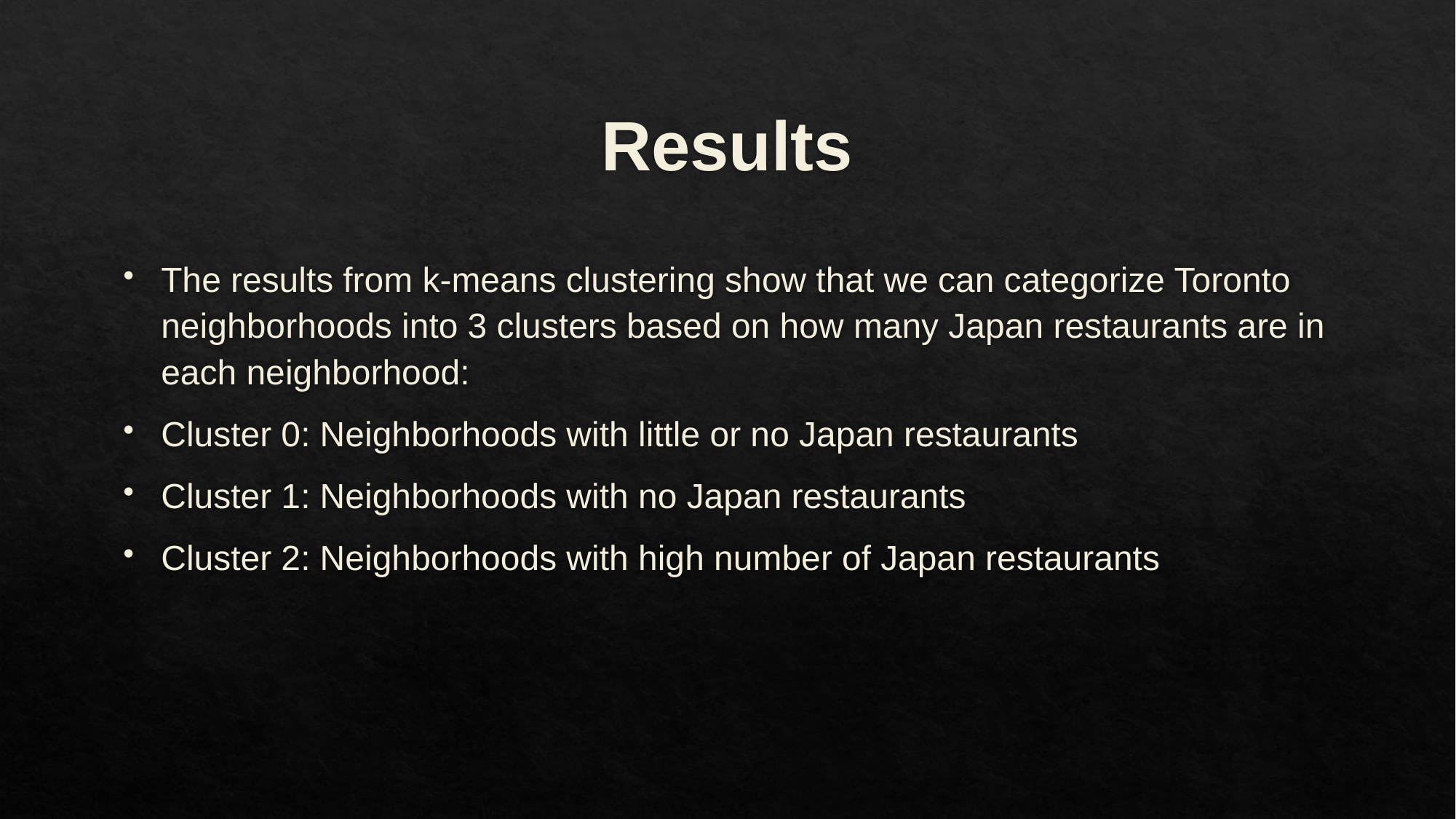

# Results
The results from k-means clustering show that we can categorize Toronto neighborhoods into 3 clusters based on how many Japan restaurants are in each neighborhood:
Cluster 0: Neighborhoods with little or no Japan restaurants
Cluster 1: Neighborhoods with no Japan restaurants
Cluster 2: Neighborhoods with high number of Japan restaurants